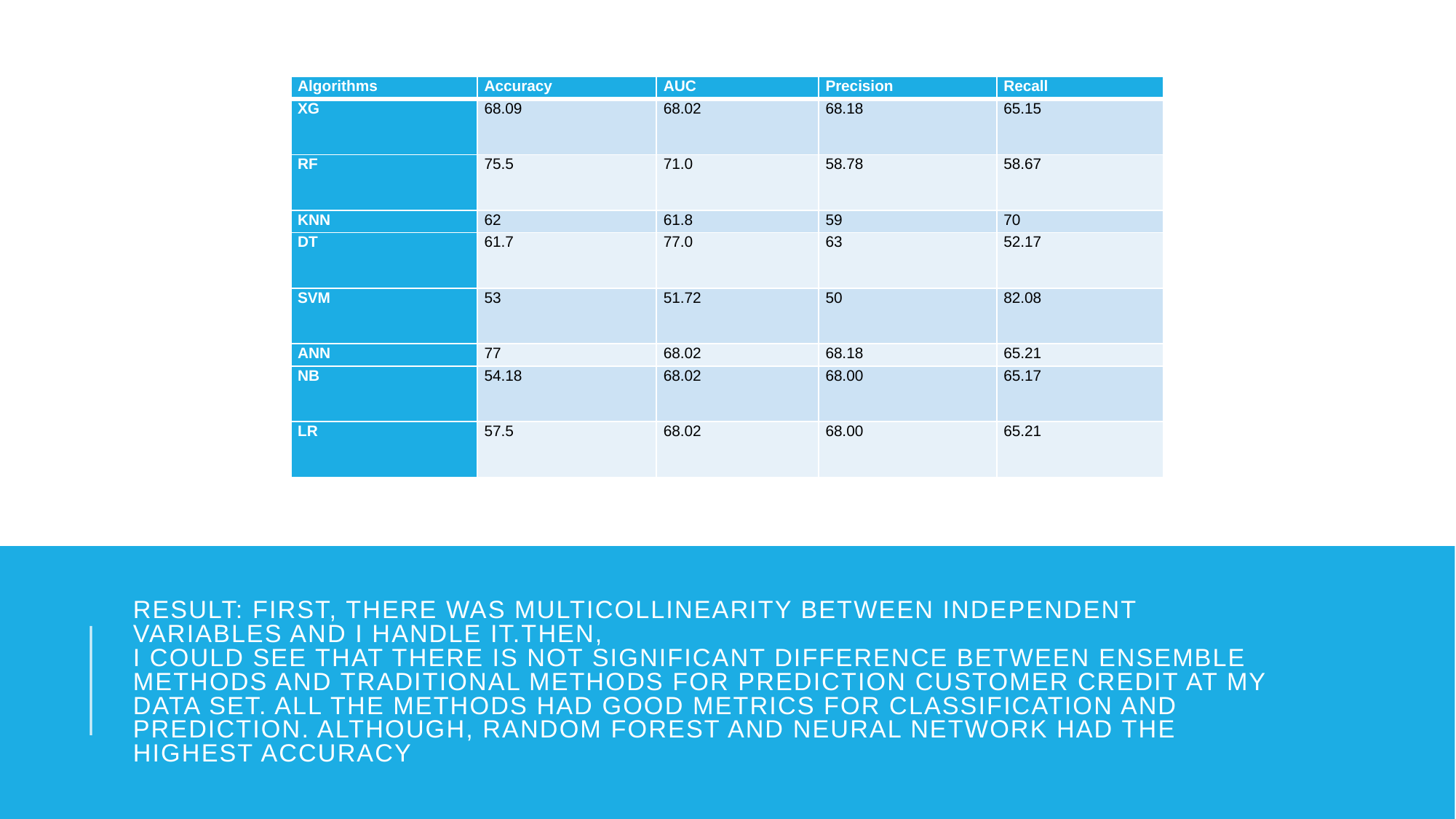

| Algorithms | Accuracy | AUC | Precision | Recall |
| --- | --- | --- | --- | --- |
| XG | 68.09 | 68.02 | 68.18 | 65.15 |
| RF | 75.5 | 71.0 | 58.78 | 58.67 |
| KNN | 62 | 61.8 | 59 | 70 |
| DT | 61.7 | 77.0 | 63 | 52.17 |
| SVM | 53 | 51.72 | 50 | 82.08 |
| ANN | 77 | 68.02 | 68.18 | 65.21 |
| NB | 54.18 | 68.02 | 68.00 | 65.17 |
| LR | 57.5 | 68.02 | 68.00 | 65.21 |

# Result: First, there was multicollinearity between independent variables and I handle it.Then, I could see that there is not significant difference between ensemble methods and traditional methods for prediction customer credit at my data set. All the methods had good metrics for classification and prediction. Although, random forest and neural network had the highest accuracy